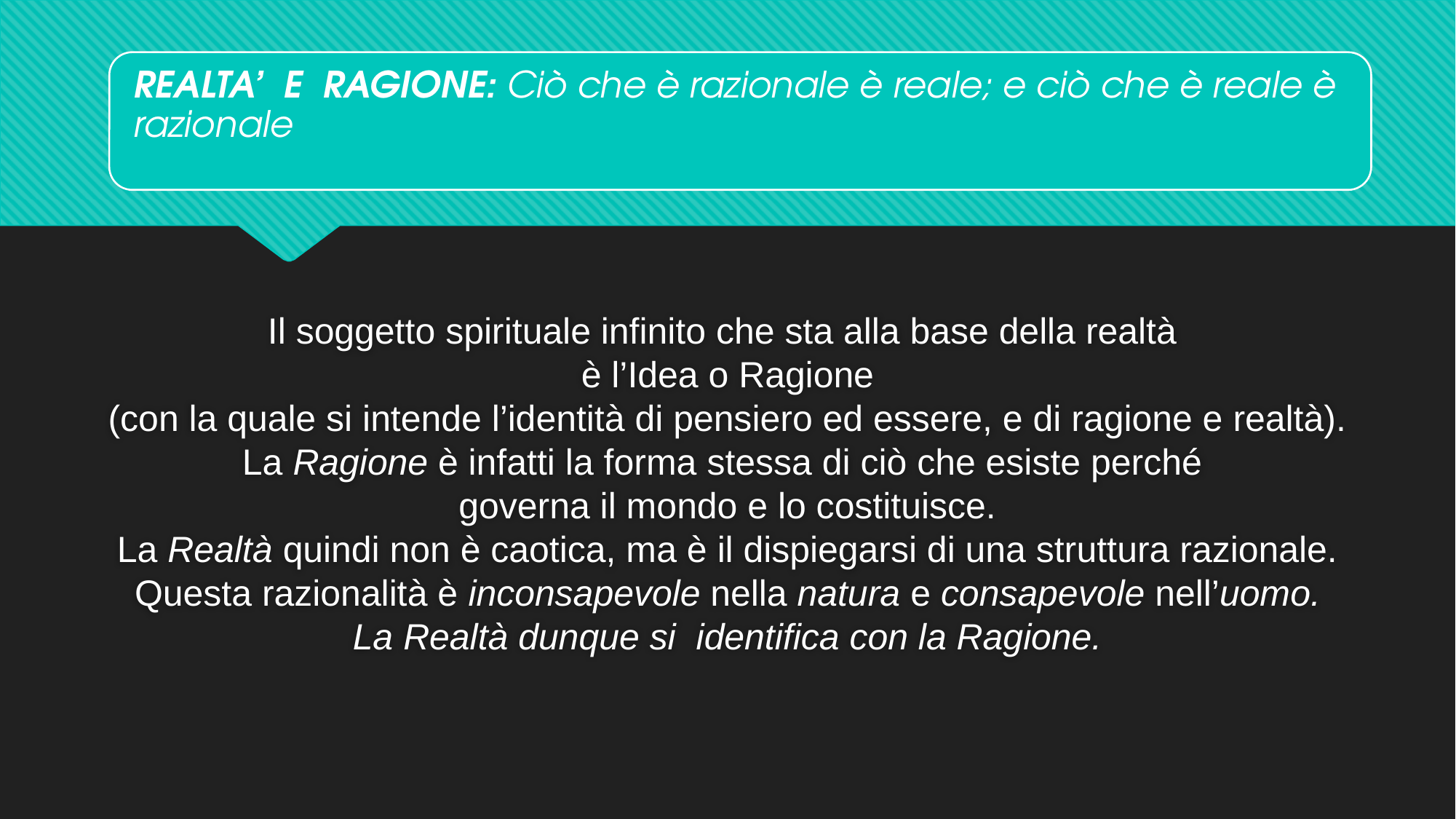

REALTA’  E  RAGIONE: Ciò che è razionale è reale; e ciò che è reale è razionale
Il soggetto spirituale infinito che sta alla base della realtà
è l’Idea o Ragione
(con la quale si intende l’identità di pensiero ed essere, e di ragione e realtà).
La Ragione è infatti la forma stessa di ciò che esiste perché
governa il mondo e lo costituisce.
La Realtà quindi non è caotica, ma è il dispiegarsi di una struttura razionale.
Questa razionalità è inconsapevole nella natura e consapevole nell’uomo.
La Realtà dunque si  identifica con la Ragione.